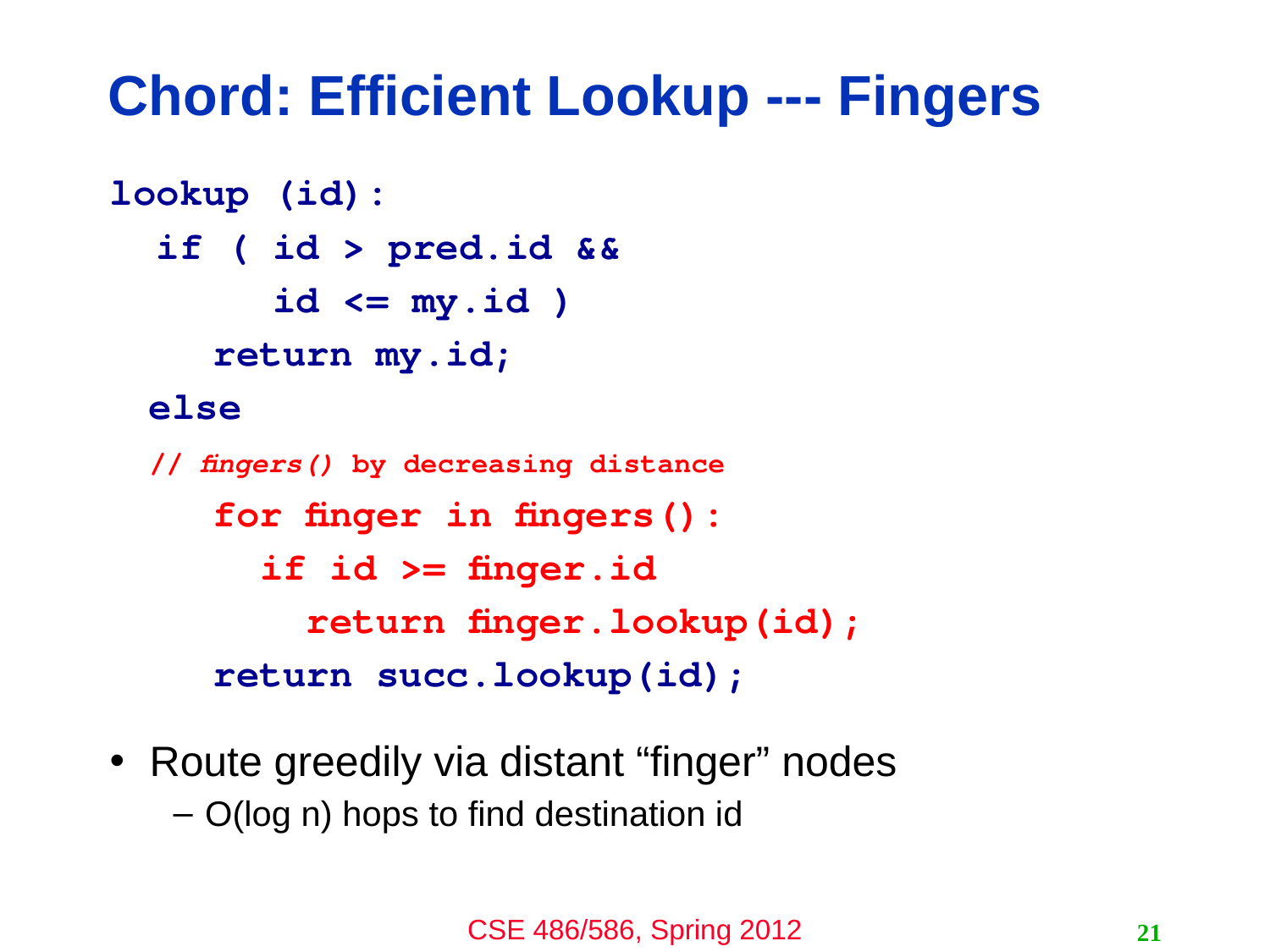

# Chord: Efficient Lookup --- Fingers
lookup (id):
  if ( id > pred.id &&
       id <= my.id )
return my.id;
else
	// fingers() by decreasing distance
for finger in fingers():
	  if id >= finger.id
    return finger.lookup(id);
return succ.lookup(id);
Route greedily via distant “finger” nodes
O(log n) hops to find destination id

21